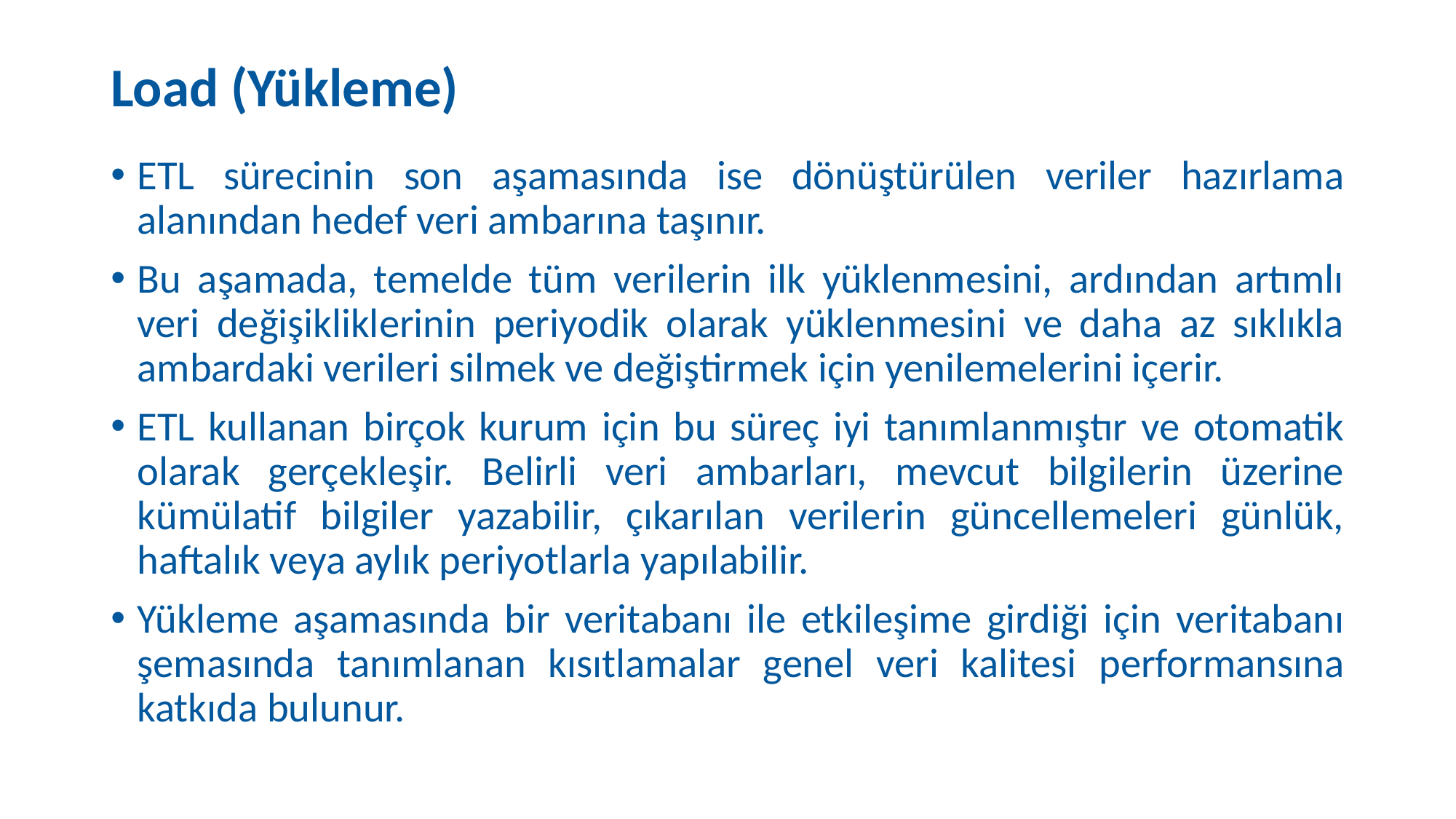

# Load (Yükleme)
ETL sürecinin son aşamasında ise dönüştürülen veriler hazırlama alanından hedef veri ambarına taşınır.
Bu aşamada, temelde tüm verilerin ilk yüklenmesini, ardından artımlı veri değişikliklerinin periyodik olarak yüklenmesini ve daha az sıklıkla ambardaki verileri silmek ve değiştirmek için yenilemelerini içerir.
ETL kullanan birçok kurum için bu süreç iyi tanımlanmıştır ve otomatik olarak gerçekleşir. Belirli veri ambarları, mevcut bilgilerin üzerine kümülatif bilgiler yazabilir, çıkarılan verilerin güncellemeleri günlük, haftalık veya aylık periyotlarla yapılabilir.
Yükleme aşamasında bir veritabanı ile etkileşime girdiği için veritabanı şemasında tanımlanan kısıtlamalar genel veri kalitesi performansına katkıda bulunur.